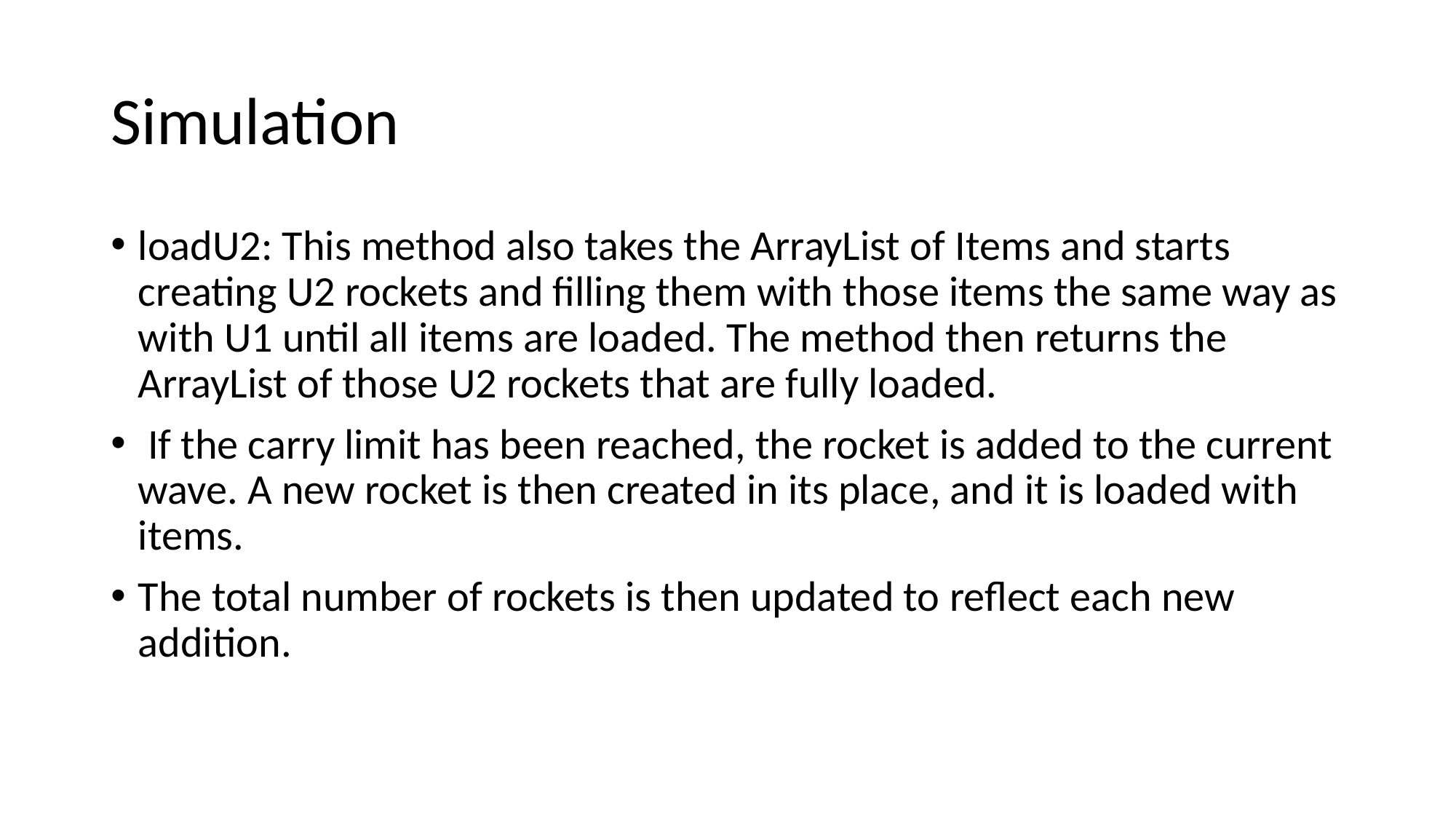

# Simulation
loadU2: This method also takes the ArrayList of Items and starts creating U2 rockets and filling them with those items the same way as with U1 until all items are loaded. The method then returns the ArrayList of those U2 rockets that are fully loaded.
 If the carry limit has been reached, the rocket is added to the current wave. A new rocket is then created in its place, and it is loaded with items.
The total number of rockets is then updated to reflect each new addition.